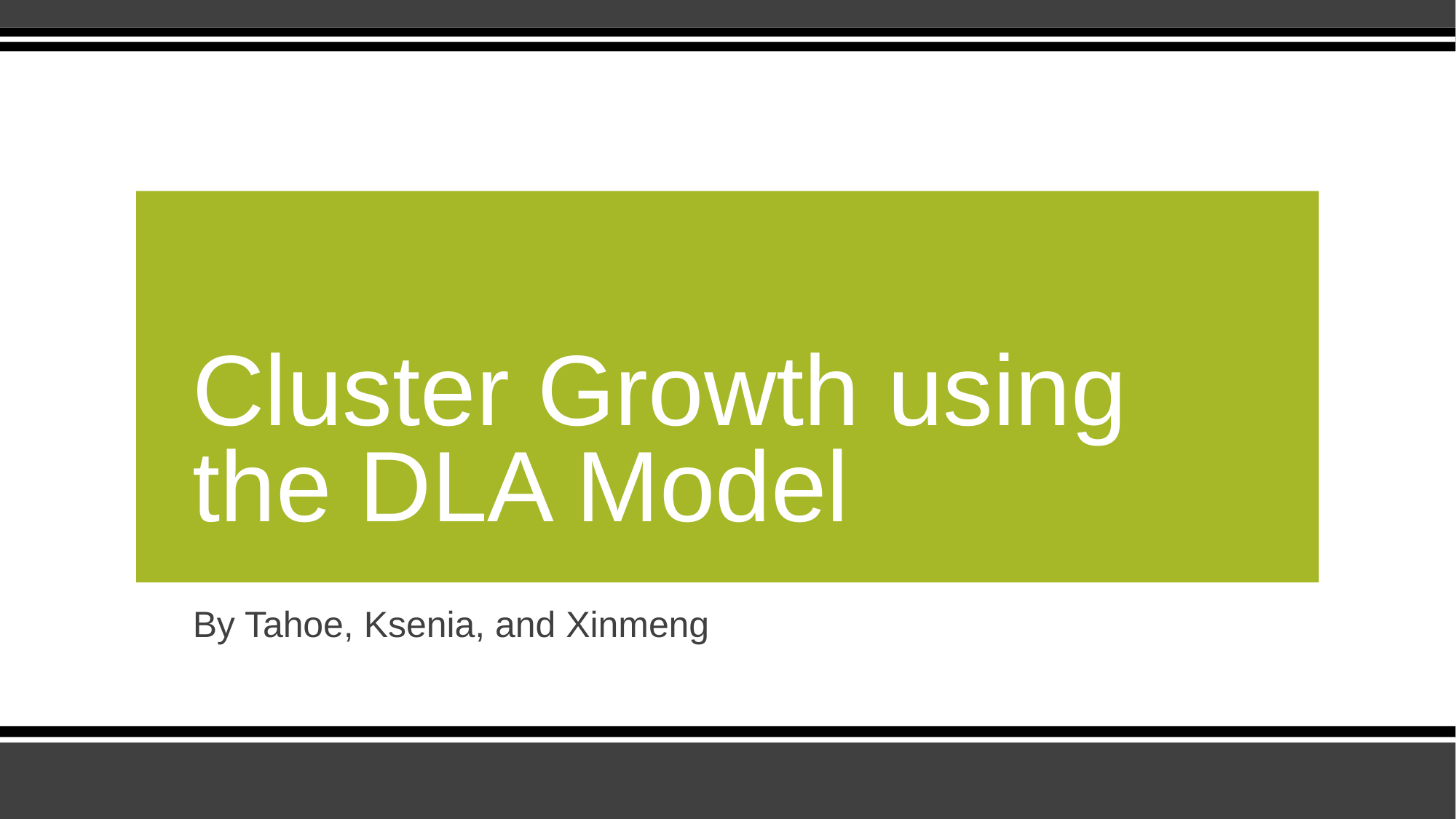

# Cluster Growth using the DLA Model
By Tahoe, Ksenia, and Xinmeng